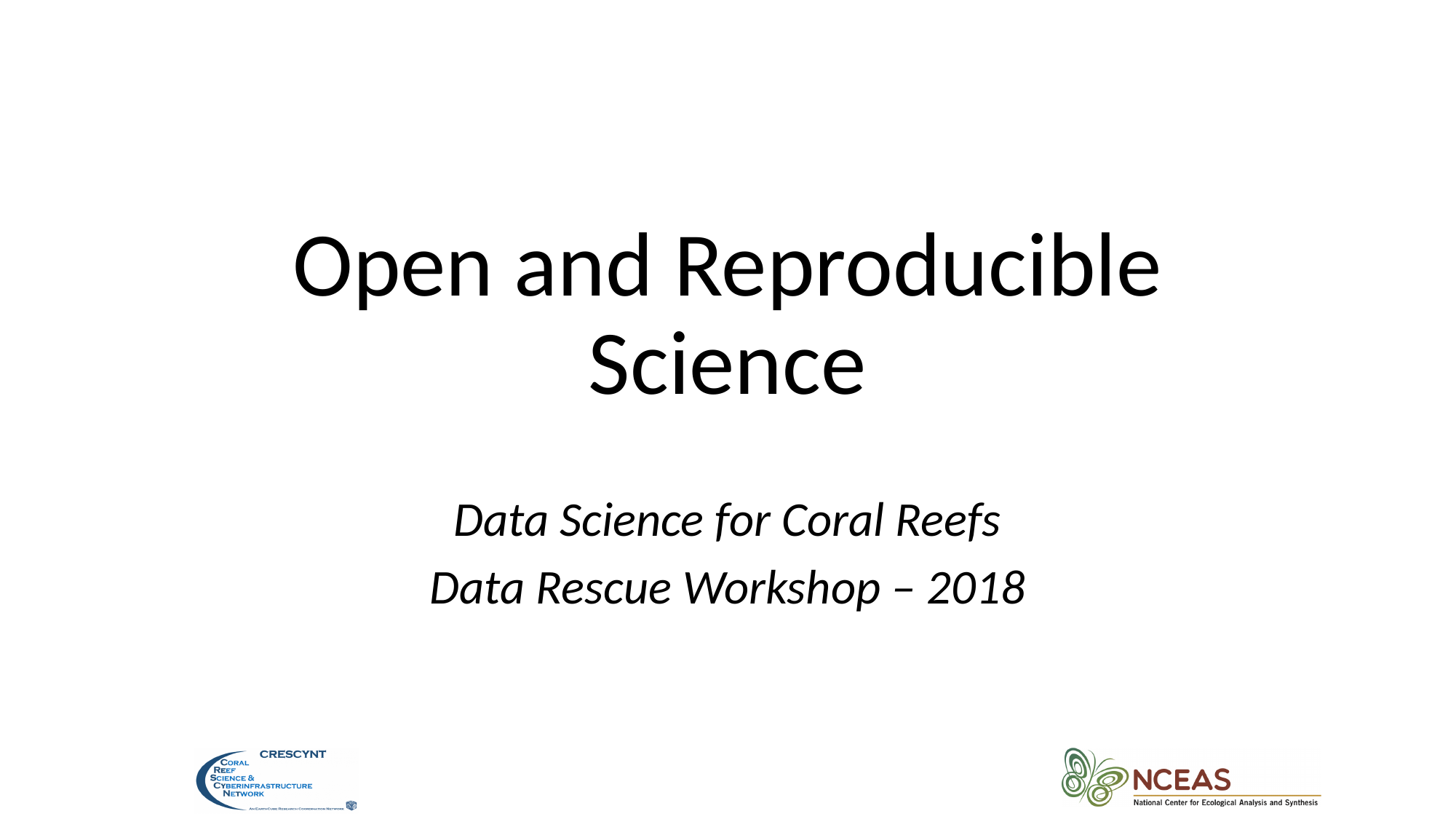

# Open and Reproducible Science

Data Science for Coral Reefs
Data Rescue Workshop – 2018